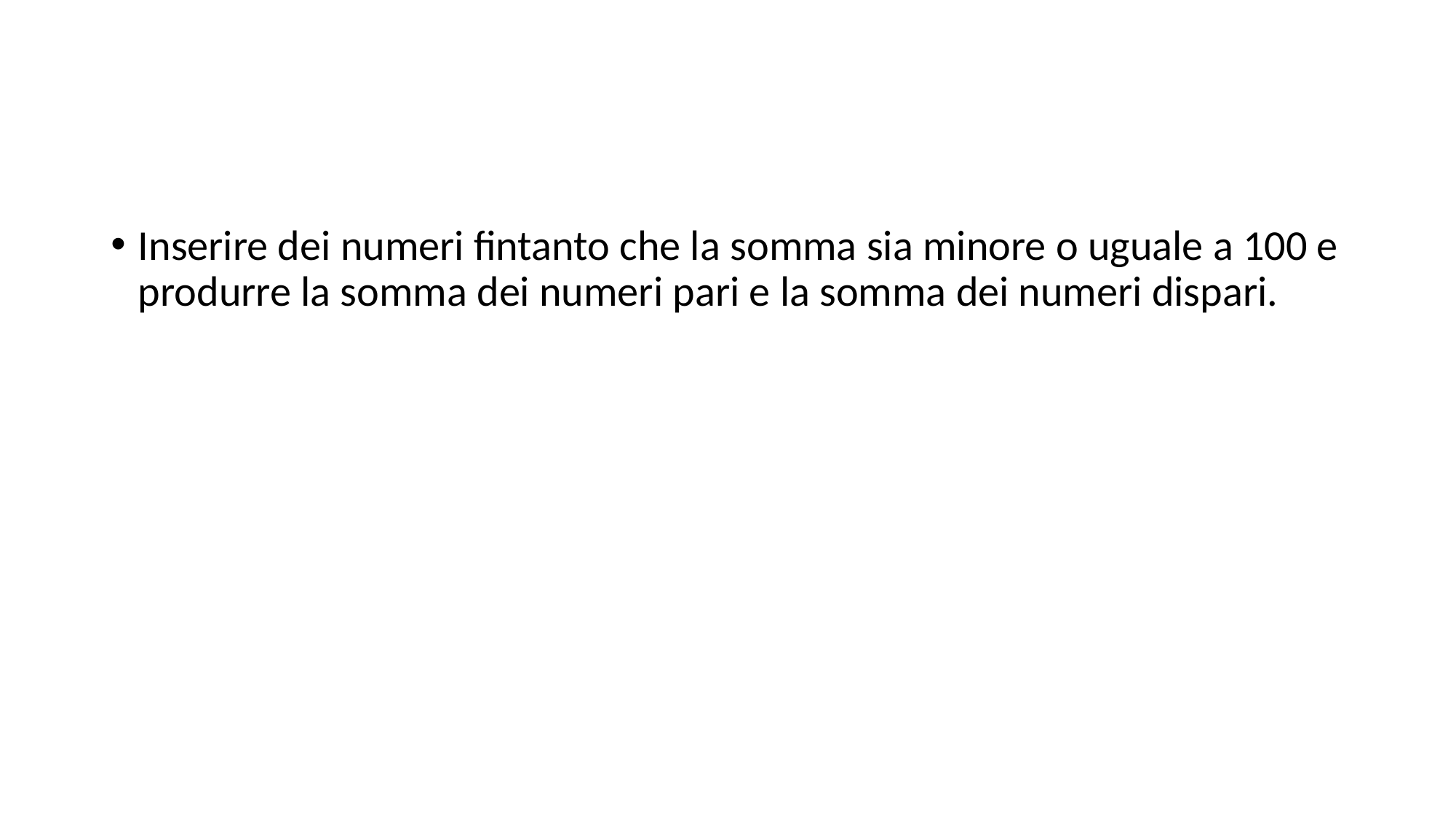

#
Inserire dei numeri fintanto che la somma sia minore o uguale a 100 e produrre la somma dei numeri pari e la somma dei numeri dispari.